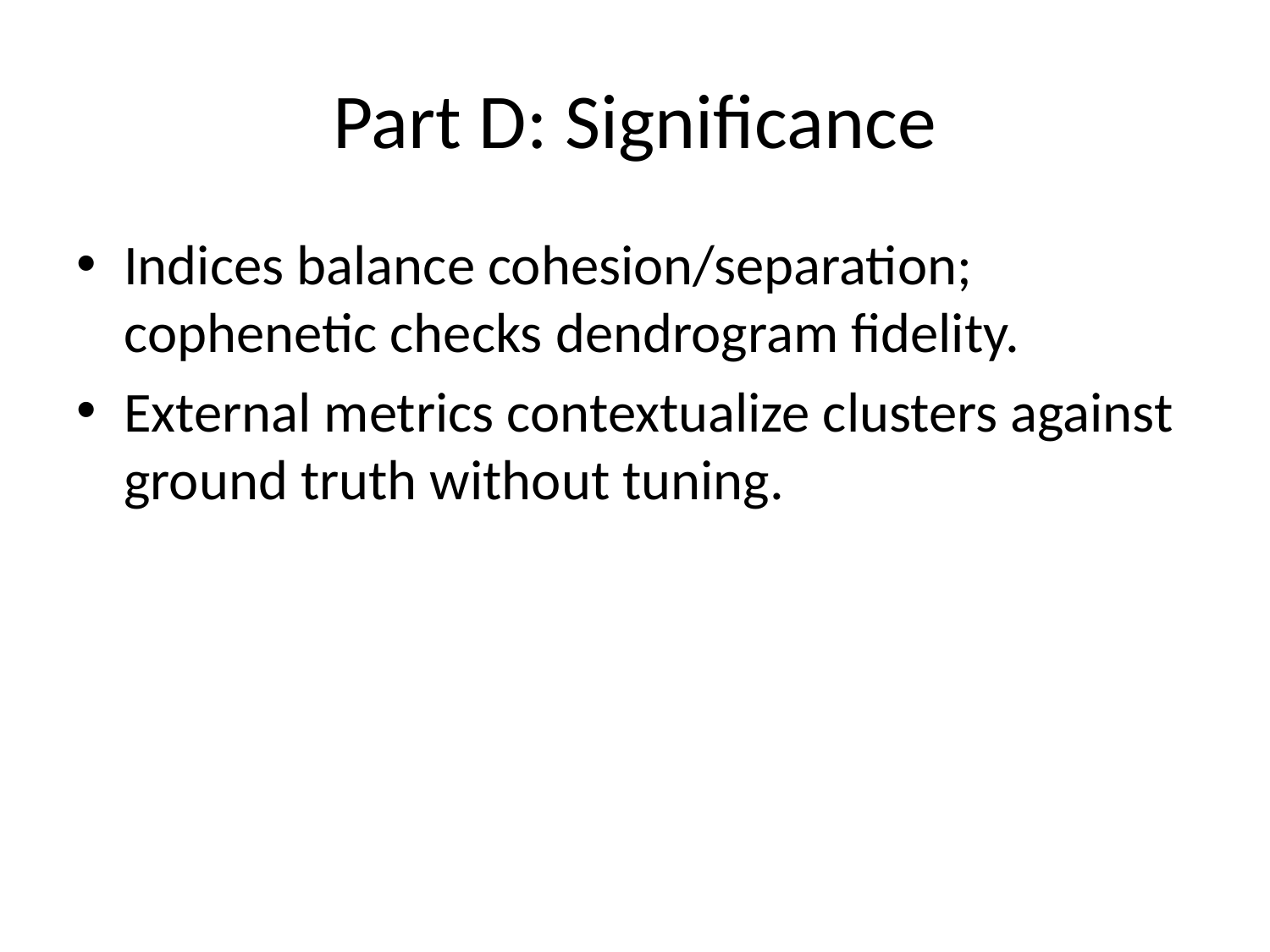

# Part D: Significance
Indices balance cohesion/separation; cophenetic checks dendrogram fidelity.
External metrics contextualize clusters against ground truth without tuning.